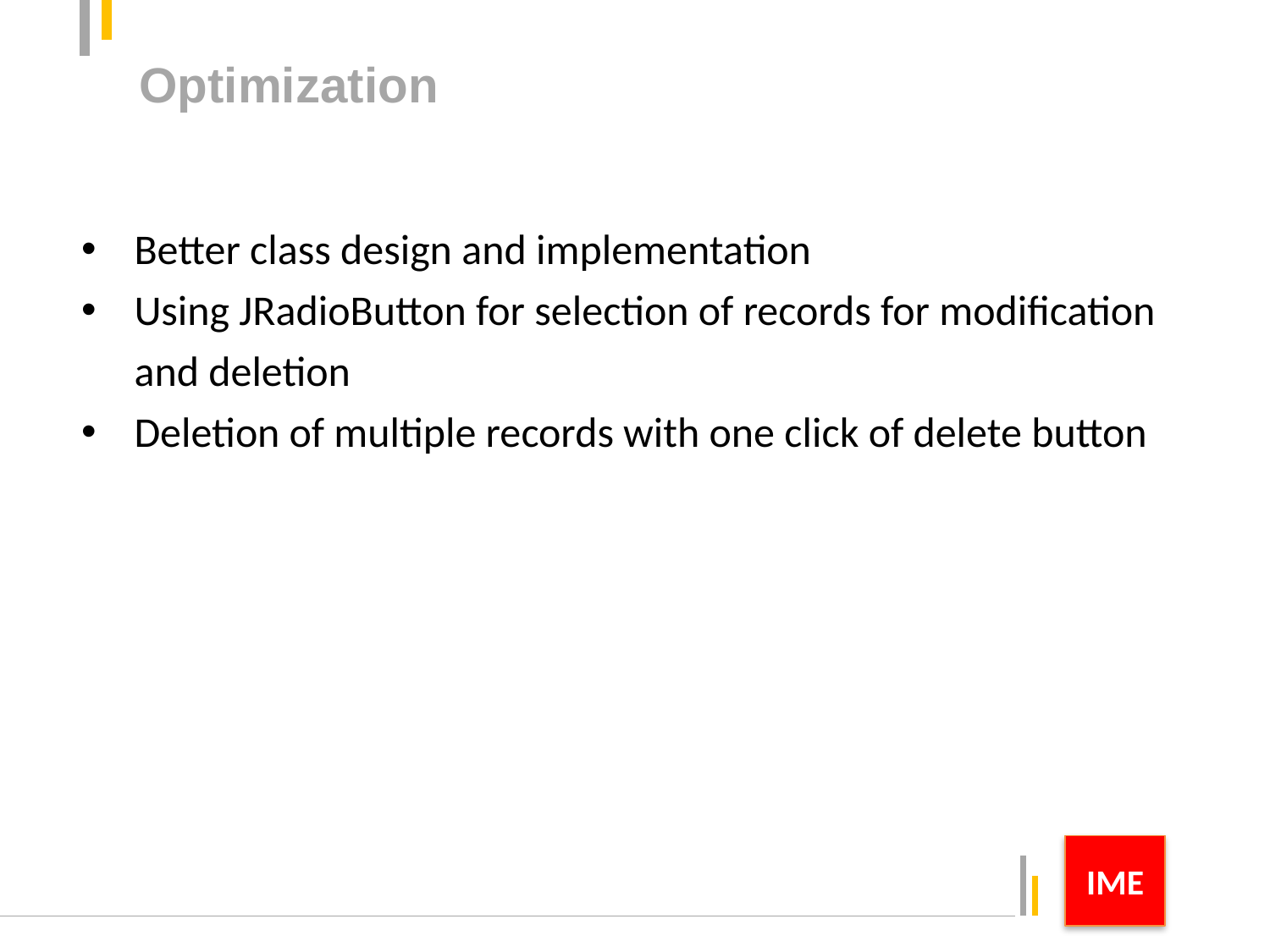

Optimization
Better class design and implementation
Using JRadioButton for selection of records for modification and deletion
Deletion of multiple records with one click of delete button

IME